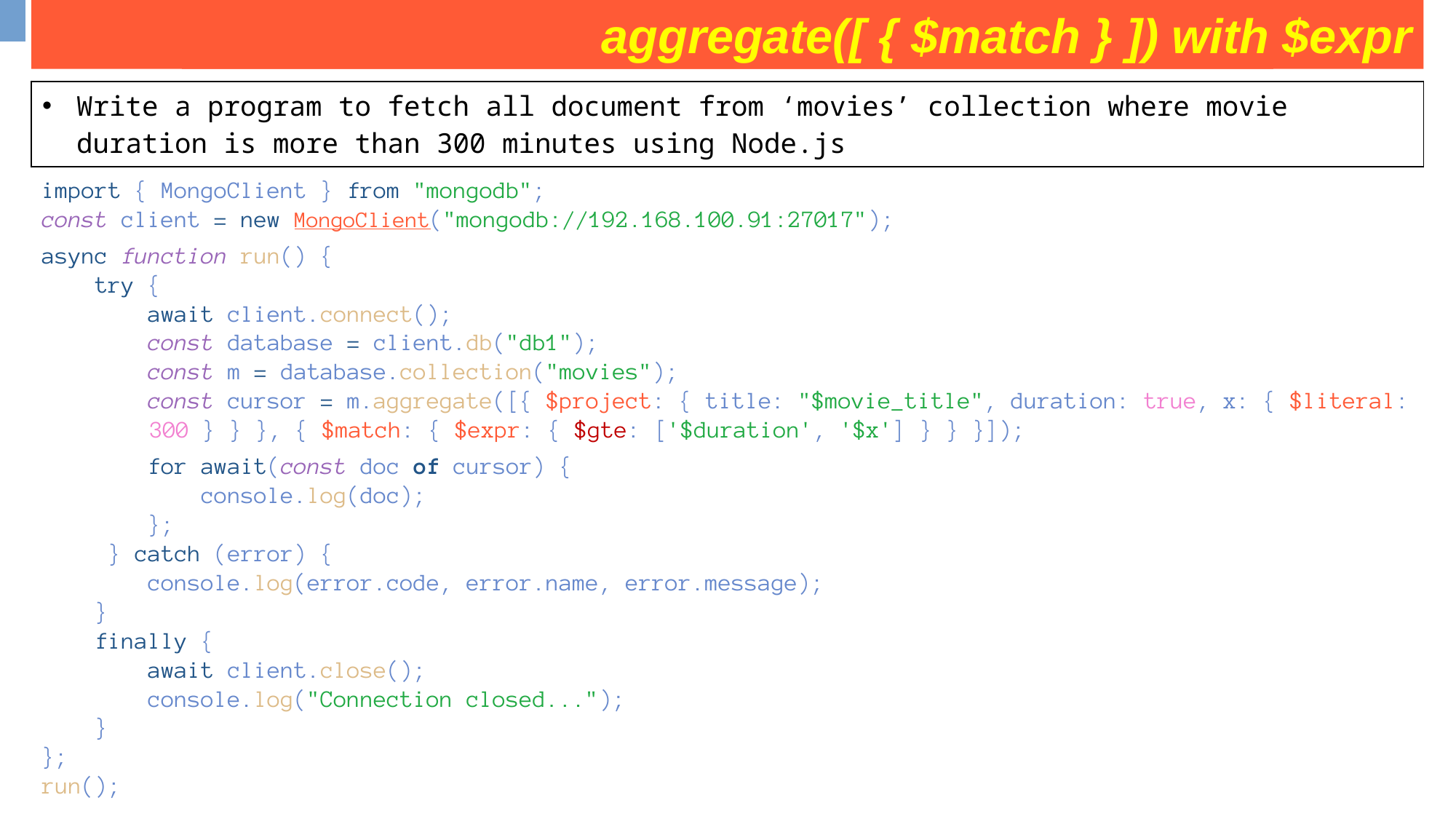

aggregate([ { $match } ]) with $expr
some operation on movies collection
| Write a program to fetch all document from ‘movies’ collection where movie duration is more than 300 minutes using Node.js |
| --- |
import { MongoClient } from "mongodb";
const client = new MongoClient("mongodb://192.168.100.91:27017");
async function run() {
    try {
        await client.connect();
        const database = client.db("db1");
        const m = database.collection("movies");
        const cursor = m.aggregate([{ $project: { title: "$movie_title", duration: true, x: { $literal: 300 } } }, { $match: { $expr: { $gte: ['$duration', '$x'] } } }]);

        for await(const doc of cursor) {
            console.log(doc);
        };
     } catch (error) {
        console.log(error.code, error.name, error.message);
    }
    finally {
        await client.close();
        console.log("Connection closed...");
    }
};
run();